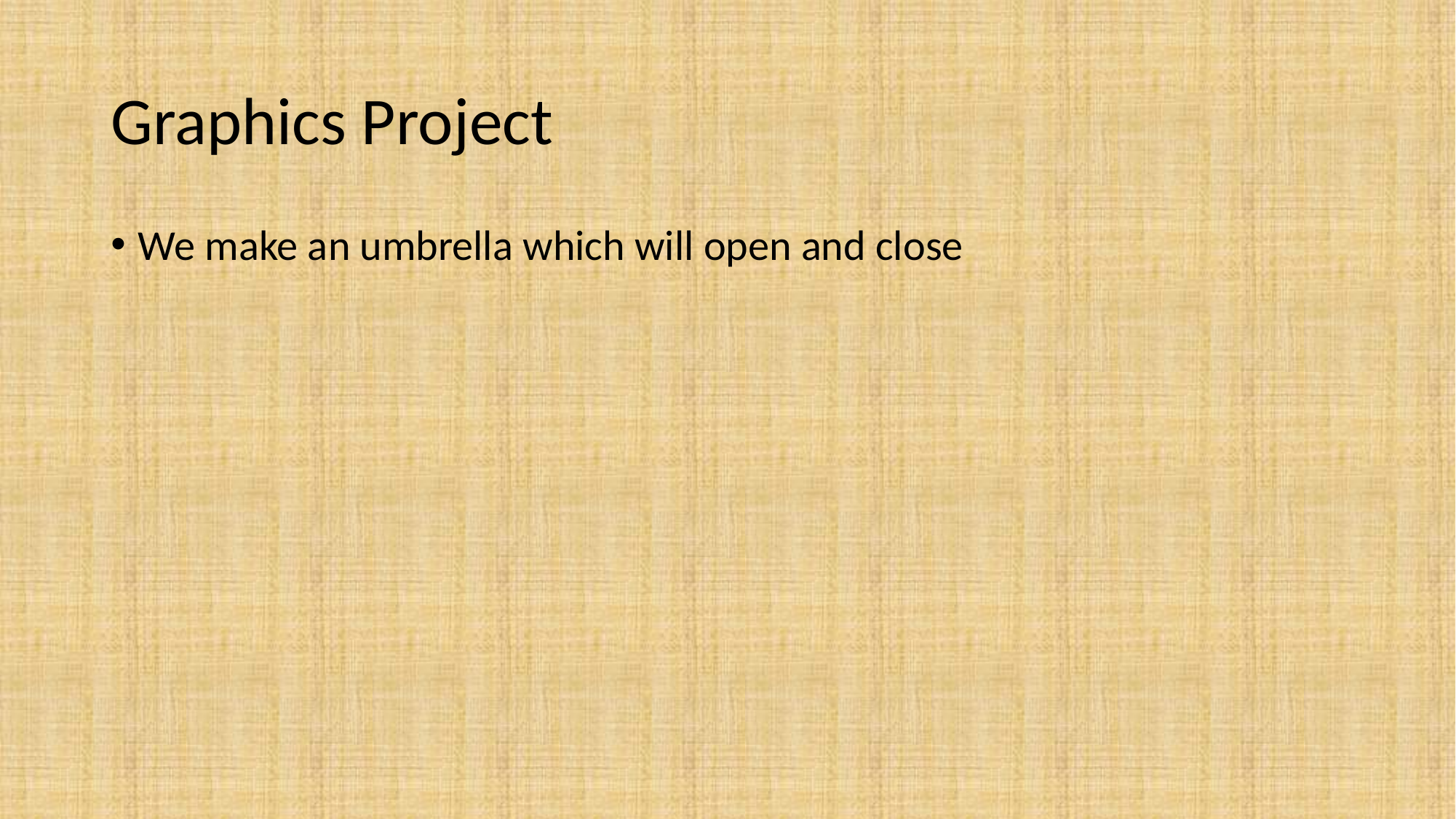

# Graphics Project
We make an umbrella which will open and close